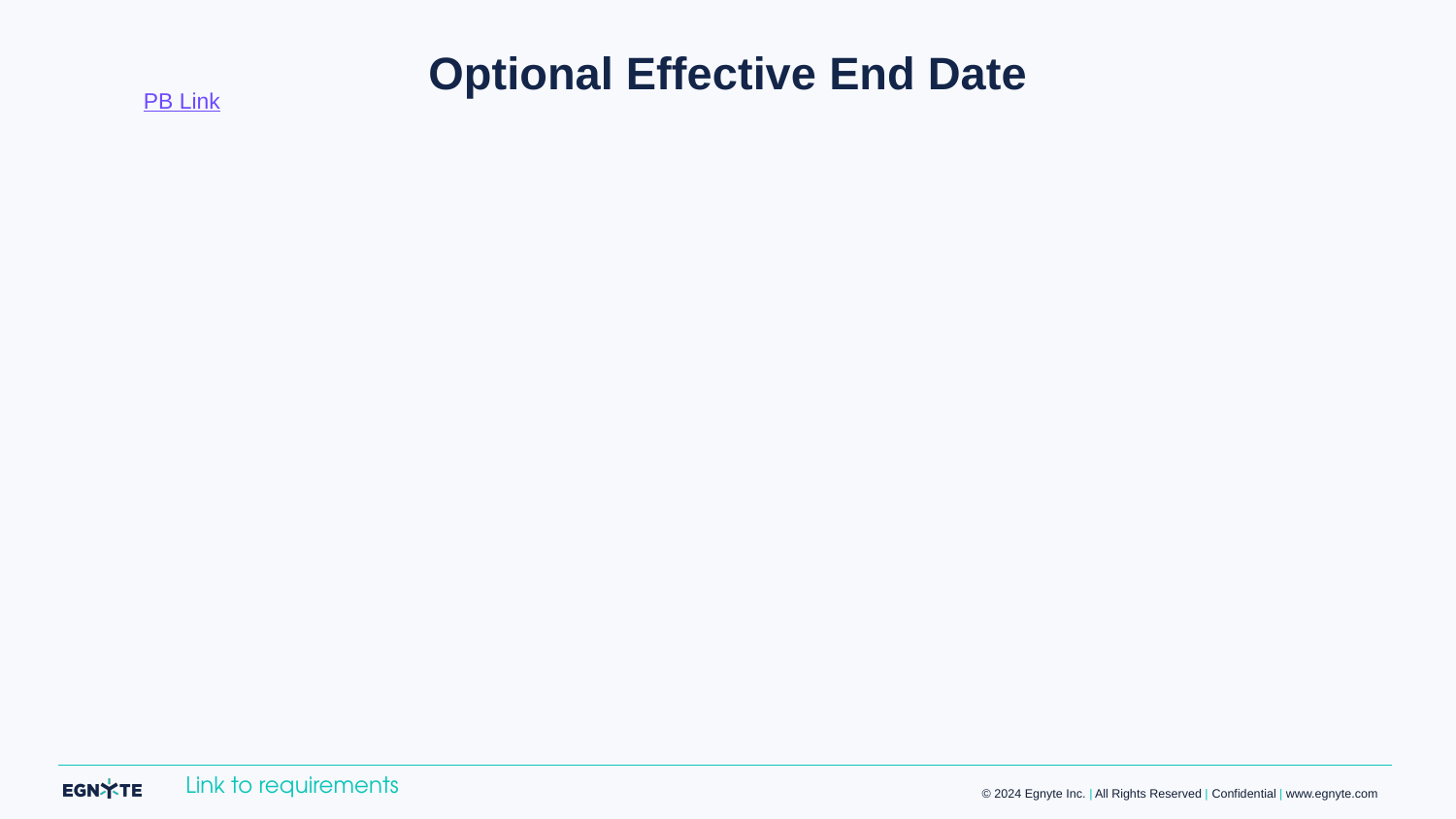

PB Link
# Optional Effective End Date

Link to requirements